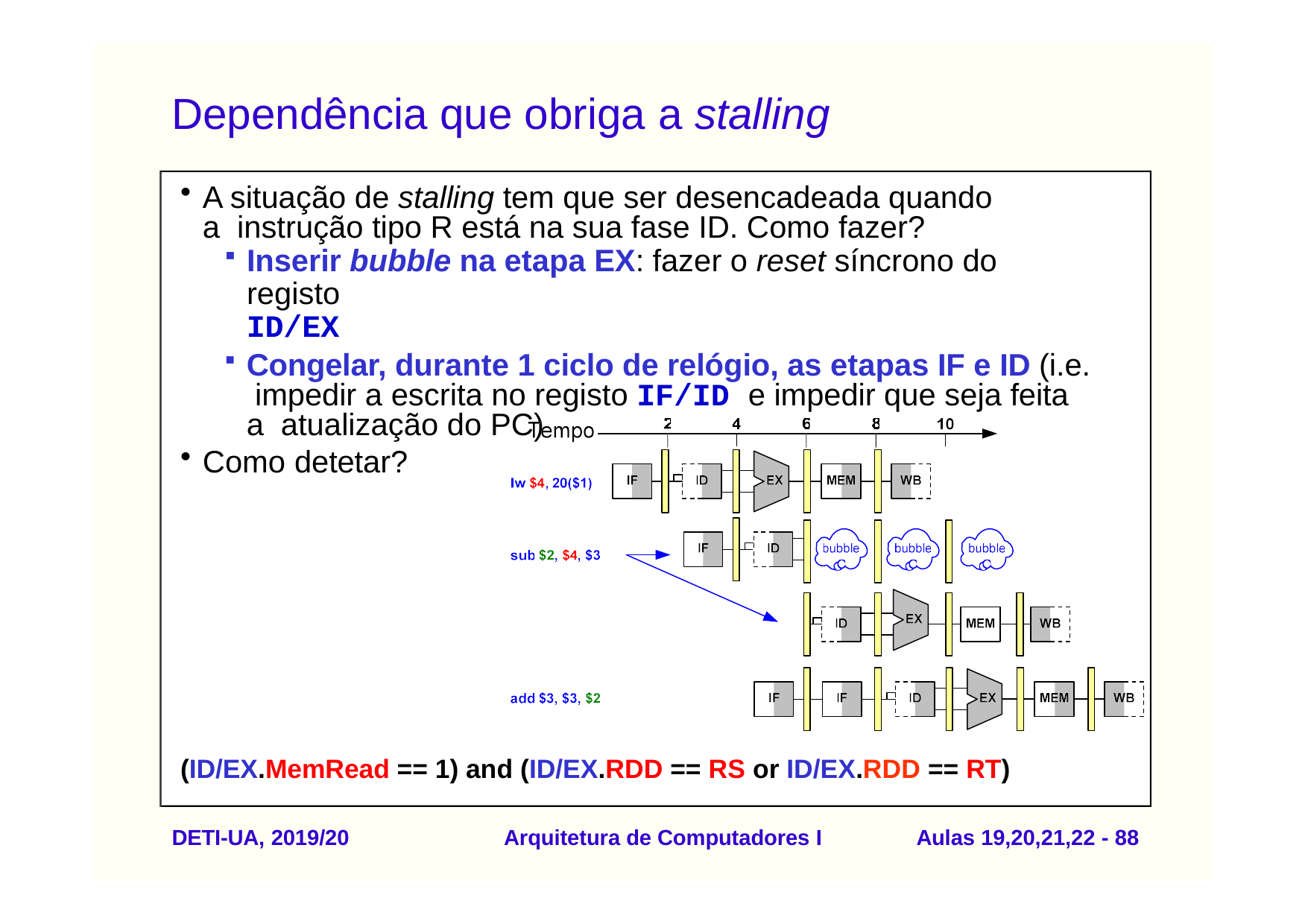

# Dependência que obriga a stalling

A situação de stalling tem que ser desencadeada quando a  instrução tipo R está na sua fase ID. Como fazer?
Inserir bubble na etapa EX: fazer o reset síncrono do registo
ID/EX
Congelar, durante 1 ciclo de relógio, as etapas IF e ID (i.e.  impedir a escrita no registo IF/ID e impedir que seja feita a  atualização do PC)
Como detetar?

(ID/EX.MemRead == 1) and (ID/EX.RDD == RS or ID/EX.RDD == RT)
DETI-UA, 2019/20
Arquitetura de Computadores I
Aulas 19,20,21,22 - 88